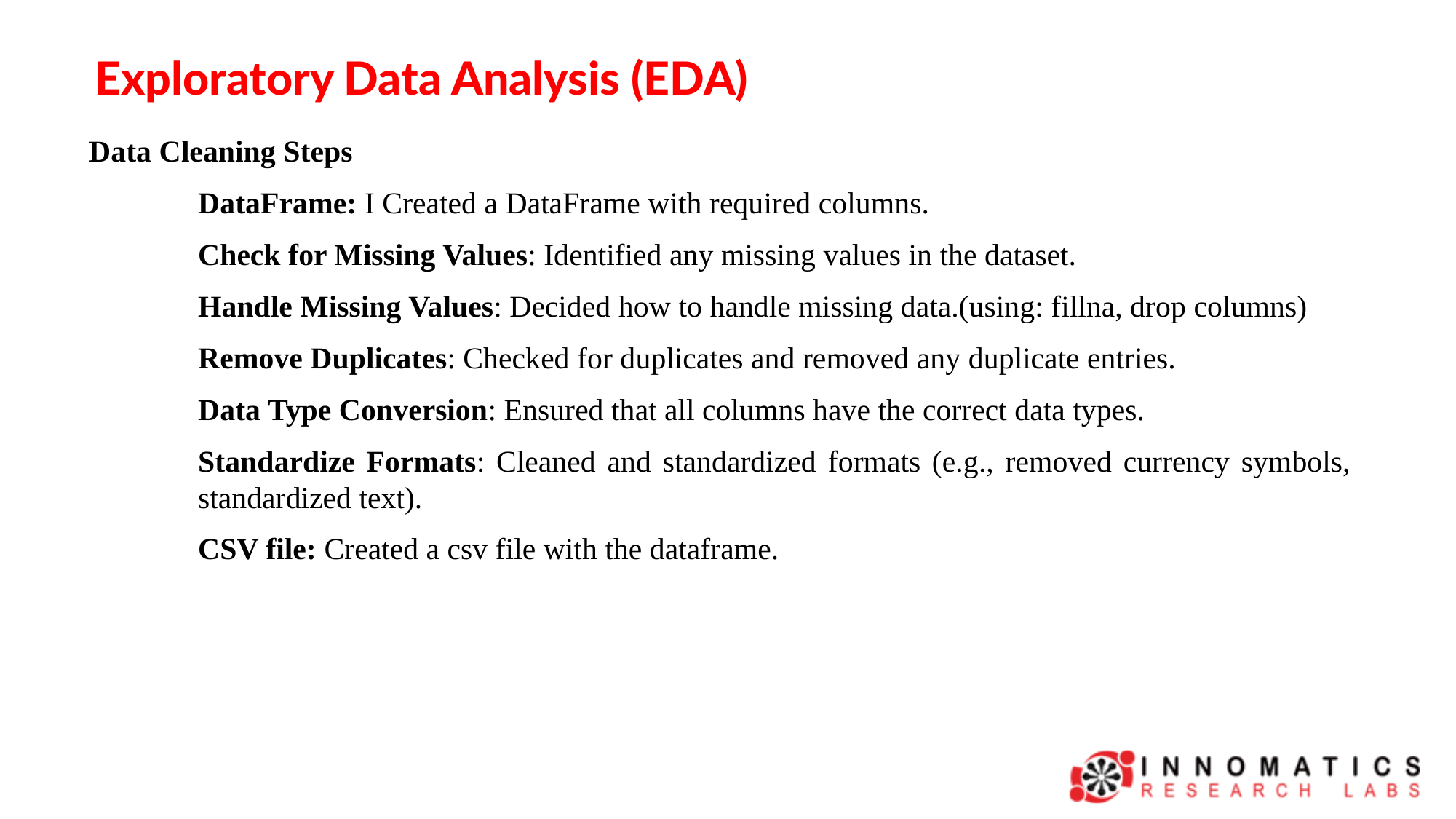

# Exploratory Data Analysis (EDA)
Data Cleaning Steps
	DataFrame: I Created a DataFrame with required columns.
	Check for Missing Values: Identified any missing values in the dataset.
	Handle Missing Values: Decided how to handle missing data.(using: fillna, drop columns)
	Remove Duplicates: Checked for duplicates and removed any duplicate entries.
 	Data Type Conversion: Ensured that all columns have the correct data types.
	Standardize Formats: Cleaned and standardized formats (e.g., removed currency symbols, 	standardized text).
	CSV file: Created a csv file with the dataframe.